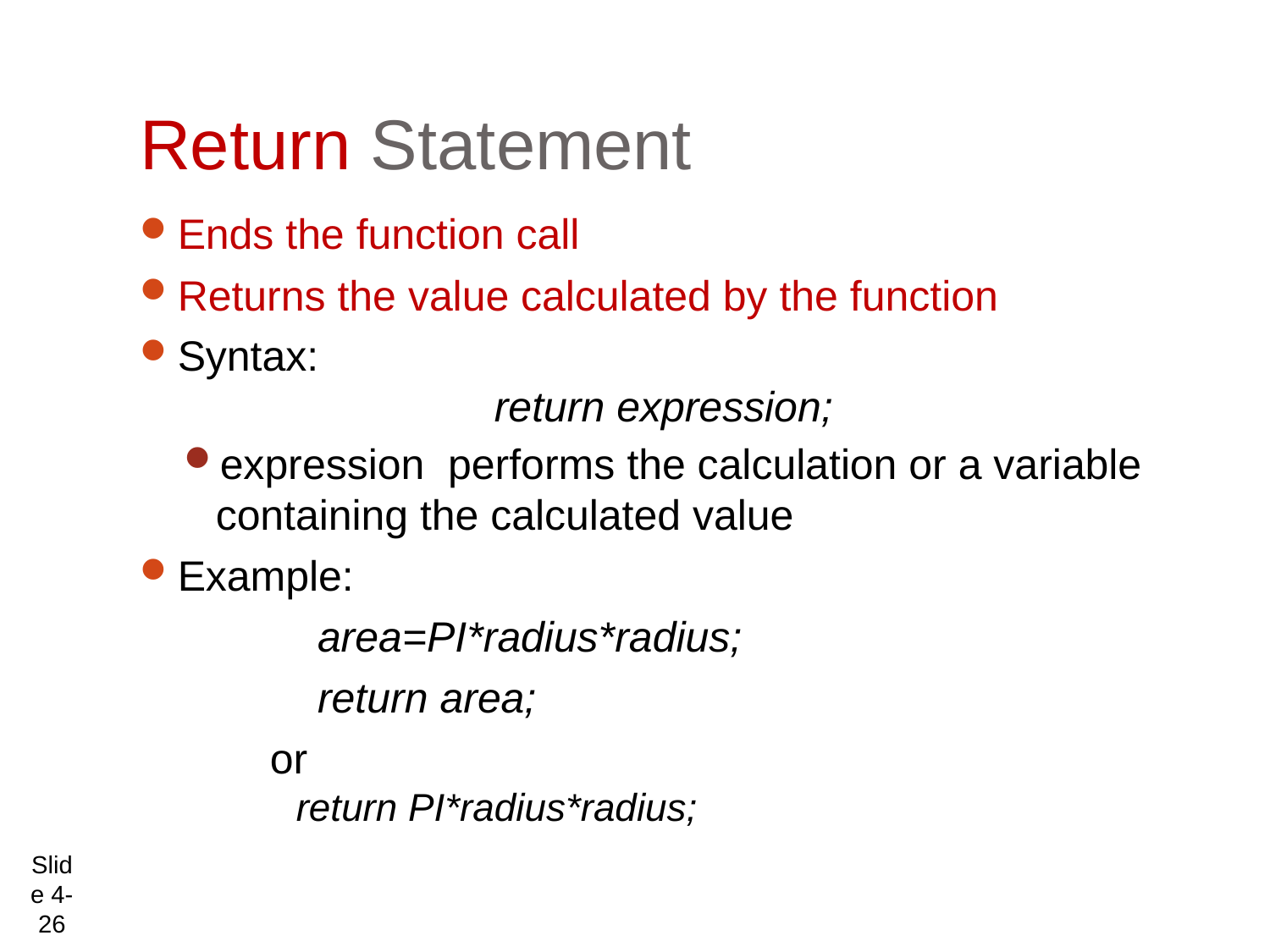

# Return Statement
Ends the function call
Returns the value calculated by the function
Syntax:
   	                return expression;
expression  performs the calculation or a variable containing the calculated value
Example:
               area=PI*radius*radius;
               return area;
           or
           return PI*radius*radius;
Slide 4- 26